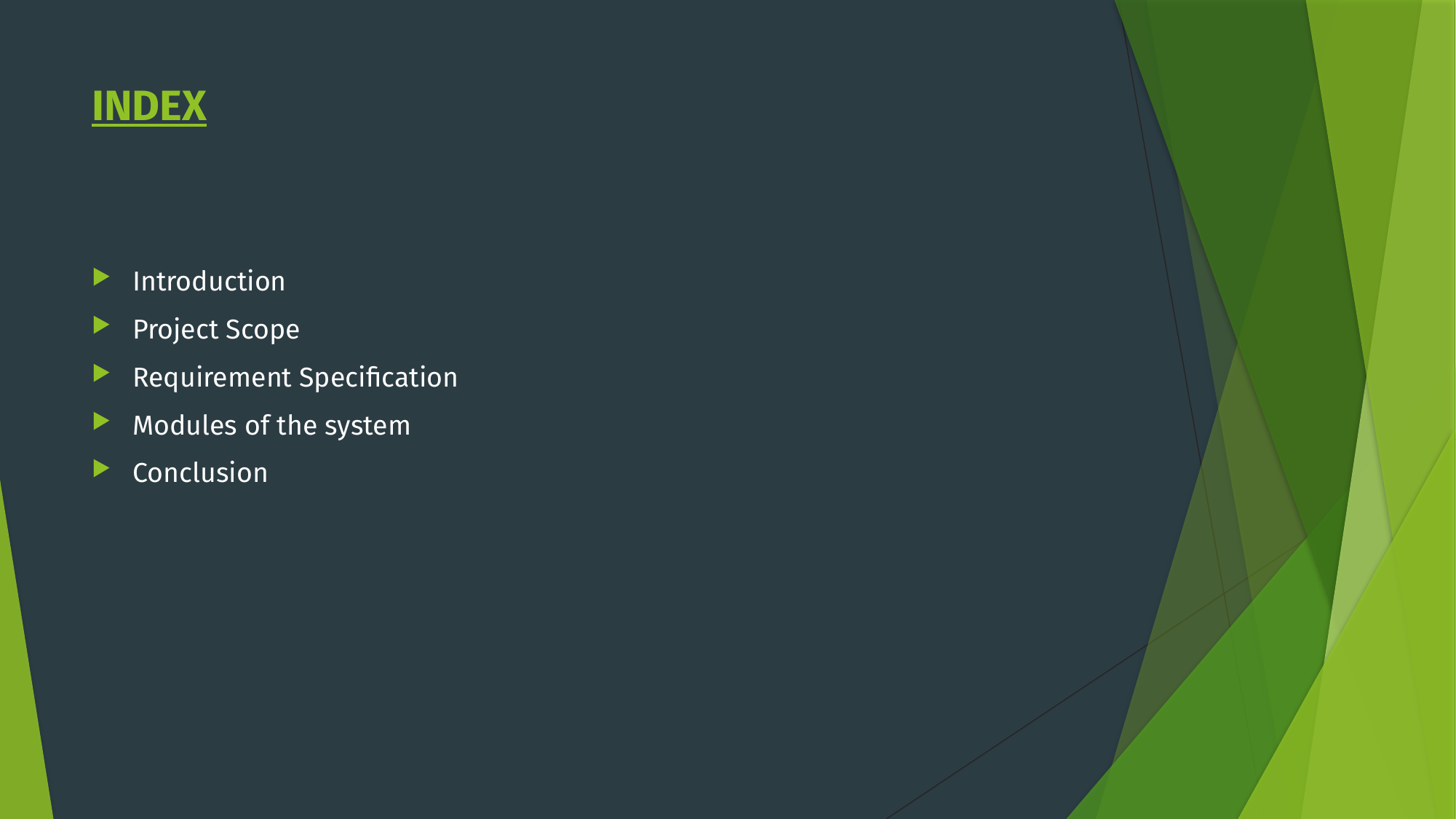

# INDEX
Introduction
Project Scope
Requirement Specification
Modules of the system
Conclusion